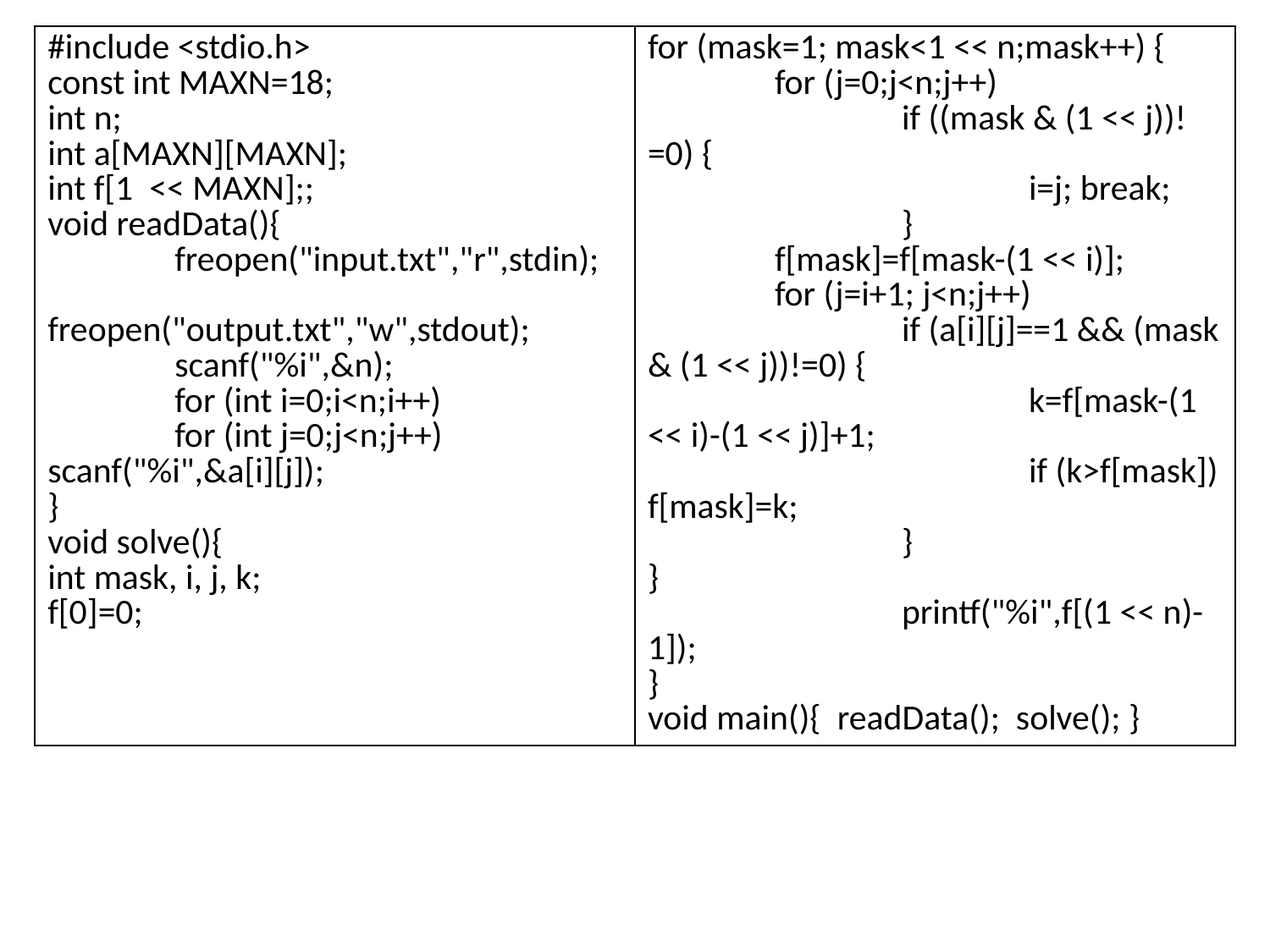

| #include <stdio.h> const int MAXN=18; int n; int a[MAXN][MAXN]; int f[1 << MAXN];; void readData(){ freopen("input.txt","r",stdin); freopen("output.txt","w",stdout); scanf("%i",&n); for (int i=0;i<n;i++) for (int j=0;j<n;j++) scanf("%i",&a[i][j]); } void solve(){ int mask, i, j, k; f[0]=0; | for (mask=1; mask<1 << n;mask++) { for (j=0;j<n;j++) if ((mask & (1 << j))!=0) { i=j; break; } f[mask]=f[mask-(1 << i)]; for (j=i+1; j<n;j++) if (a[i][j]==1 && (mask & (1 << j))!=0) { k=f[mask-(1 << i)-(1 << j)]+1; if (k>f[mask]) f[mask]=k; } } printf("%i",f[(1 << n)-1]); } void main(){ readData(); solve(); } |
| --- | --- |